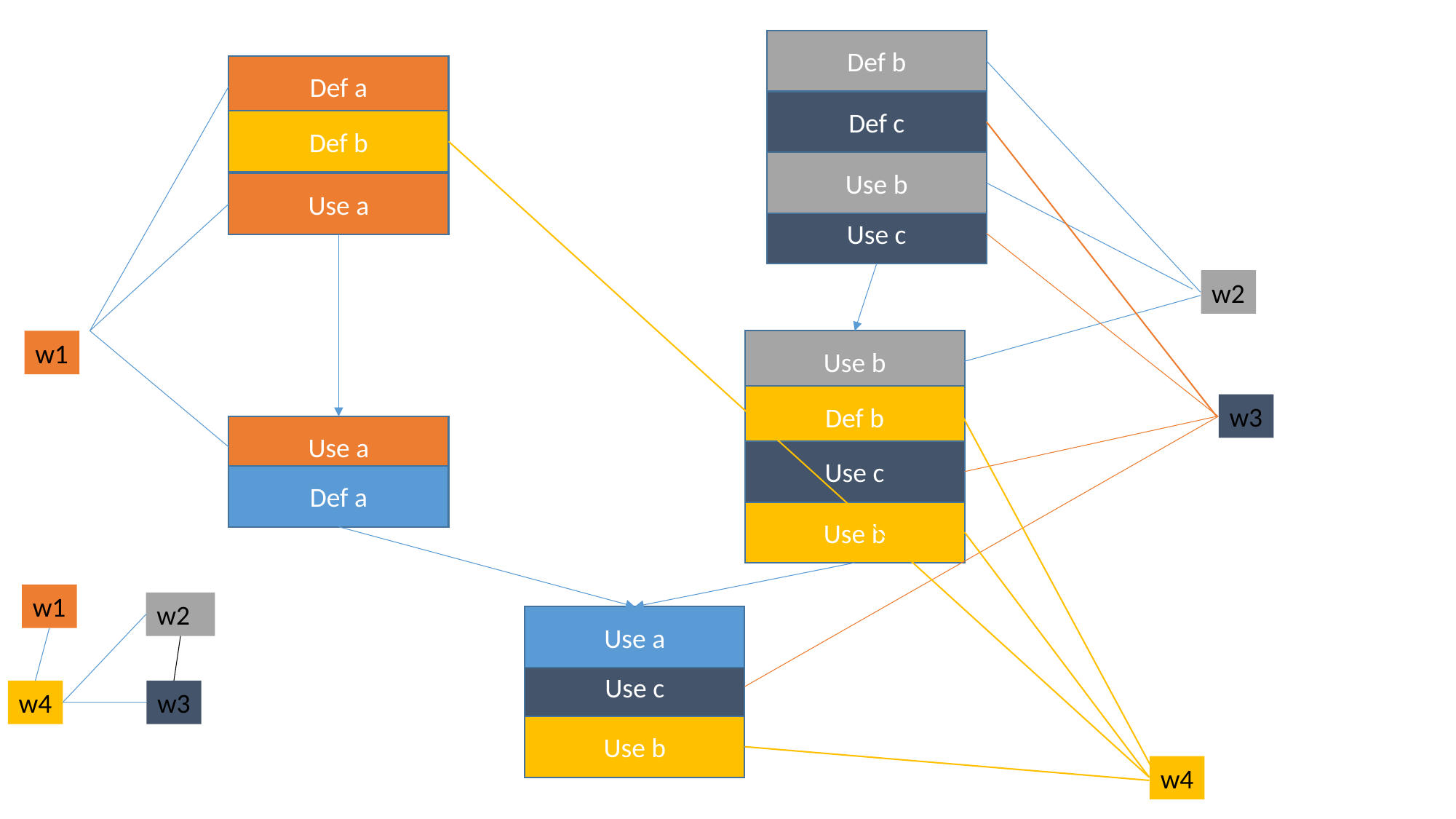

Def b
Def a
Def c
Def b
Use b
Use a
Use c
w2
w1
Use b
Def b
w3
Use a
Use c
Def a
Use b
w1
w2
Use a
Use c
w4
w3
Use b
w4